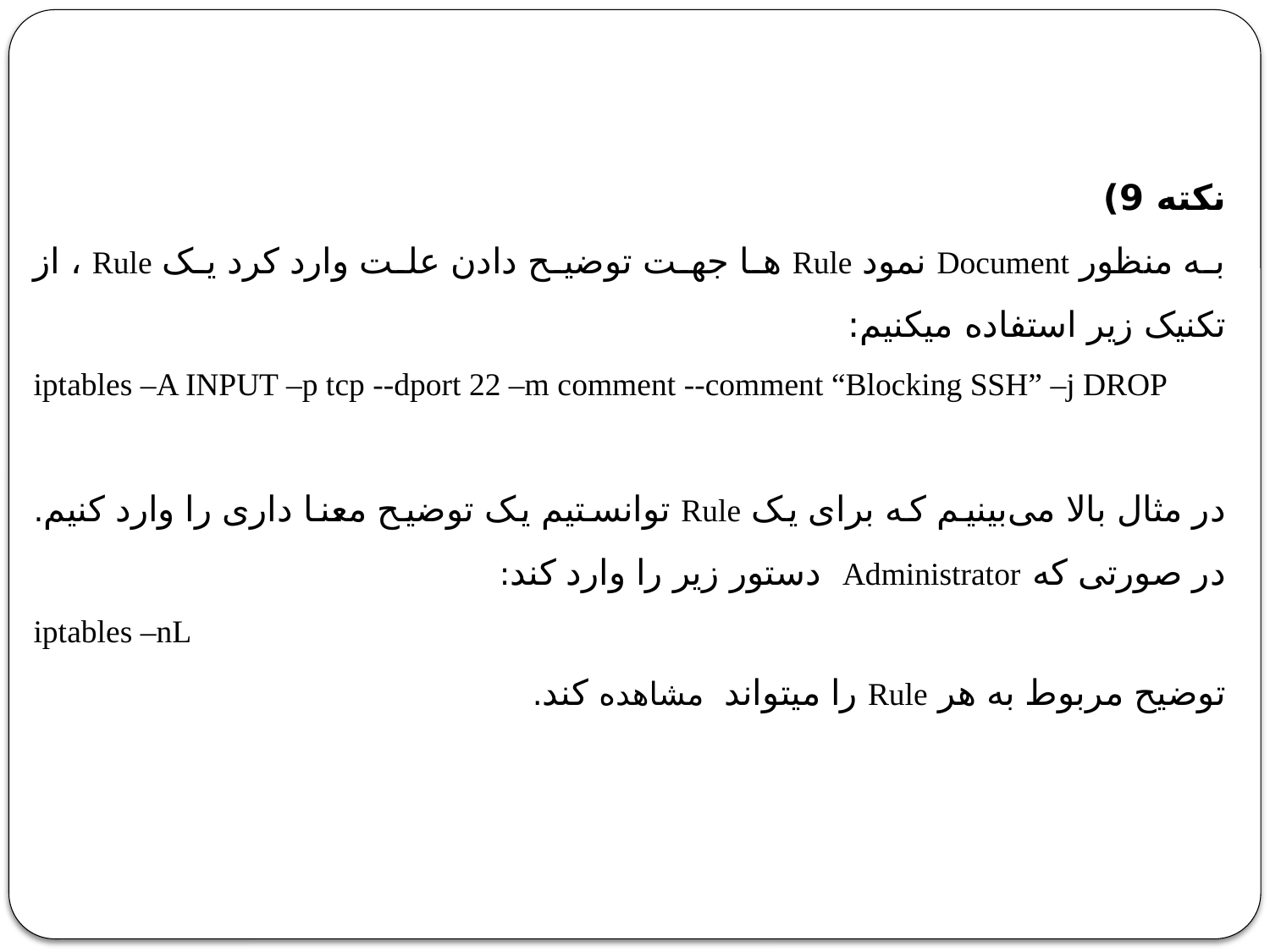

نکته 9)
به منظور Document نمود Rule ها جهت توضیح دادن علت وارد کرد یک Rule ، از تکنیک زیر استفاده میکنیم:
iptables –A INPUT –p tcp --dport 22 –m comment --comment “Blocking SSH” –j DROP

در مثال بالا می‌بینیم که برای یک Rule توانستیم یک توضیح معنا داری را وارد کنیم. در صورتی که Administrator  دستور زیر را وارد کند:
iptables –nL
توضیح مربوط به هر Rule را میتواند  مشاهده کند.